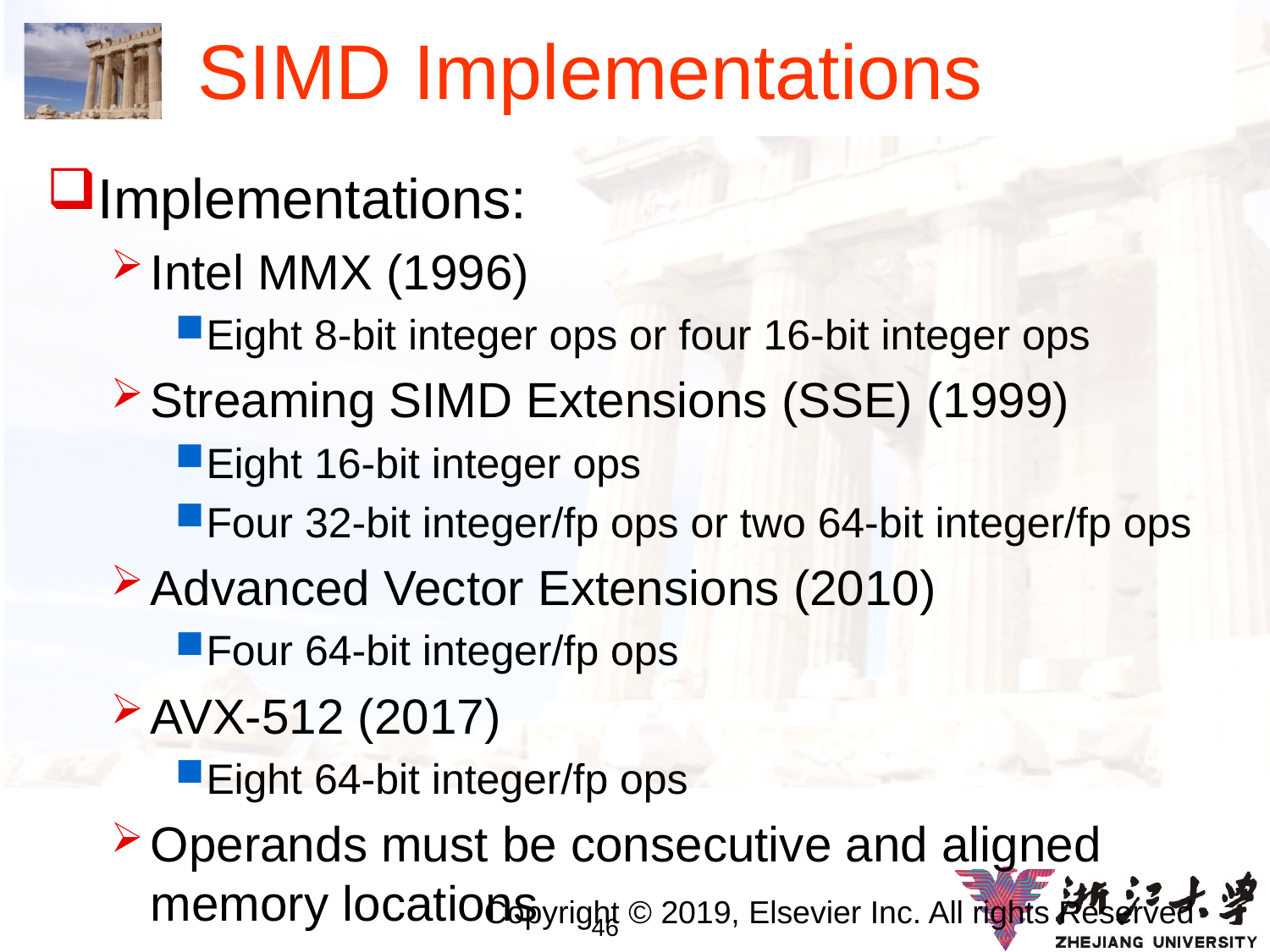

# SIMD Implementations
Implementations:
Intel MMX (1996)
Eight 8-bit integer ops or four 16-bit integer ops
Streaming SIMD Extensions (SSE) (1999)
Eight 16-bit integer ops
Four 32-bit integer/fp ops or two 64-bit integer/fp ops
Advanced Vector Extensions (2010)
Four 64-bit integer/fp ops
AVX-512 (2017)
Eight 64-bit integer/fp ops
Operands must be consecutive and aligned memory locations

Copyright © 2019, Elsevier Inc. All rights Reserved